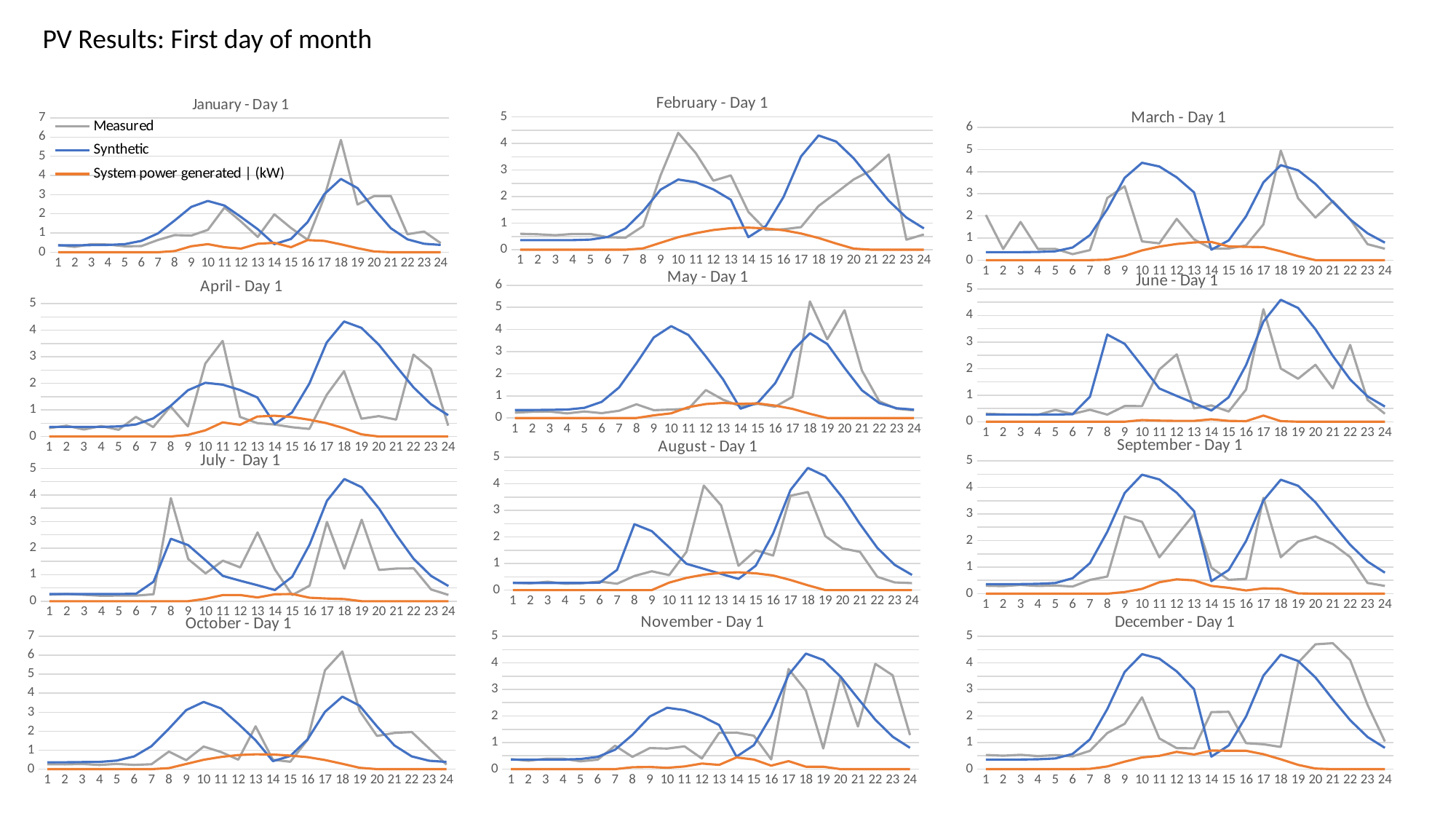

# PV Results: 1st of every month
PV Results: First day of month

### Chart: February - Day 1

| Category | Measured | Synthetic | System power generated | (kW) |
|---|---|---|---|

### Chart: March - Day 1

| Category | Measured | Synthetic | System power generated | (kW) |
|---|---|---|---|

### Chart: January - Day 1

| Category | Measured | Synthetic | System power generated | (kW) |
|---|---|---|---|

### Chart: May - Day 1

| Category | Measured | Synthetic | System power generated | (kW) |
|---|---|---|---|

### Chart: June - Day 1

| Category | Measured | Synthetic | System power generated | (kW) |
|---|---|---|---|

### Chart: April - Day 1

| Category | Measured | Synthetic | System power generated | (kW) |
|---|---|---|---|

### Chart: August - Day 1

| Category | Measured | Synthetic | System power generated | (kW) |
|---|---|---|---|

### Chart: September - Day 1

| Category | Measured | Synthetic | System power generated | (kW) |
|---|---|---|---|

### Chart: July -  Day 1

| Category | Measured | Synthetic | System power generated | (kW) |
|---|---|---|---|

### Chart: December - Day 1

| Category | Measured | Synthetic | System power generated | (kW) |
|---|---|---|---|

### Chart: October - Day 1

| Category | Measured | Synthetic | System power generated | (kW) |
|---|---|---|---|

### Chart: November - Day 1

| Category | Measured | Synthetic | System power generated | (kW) |
|---|---|---|---|